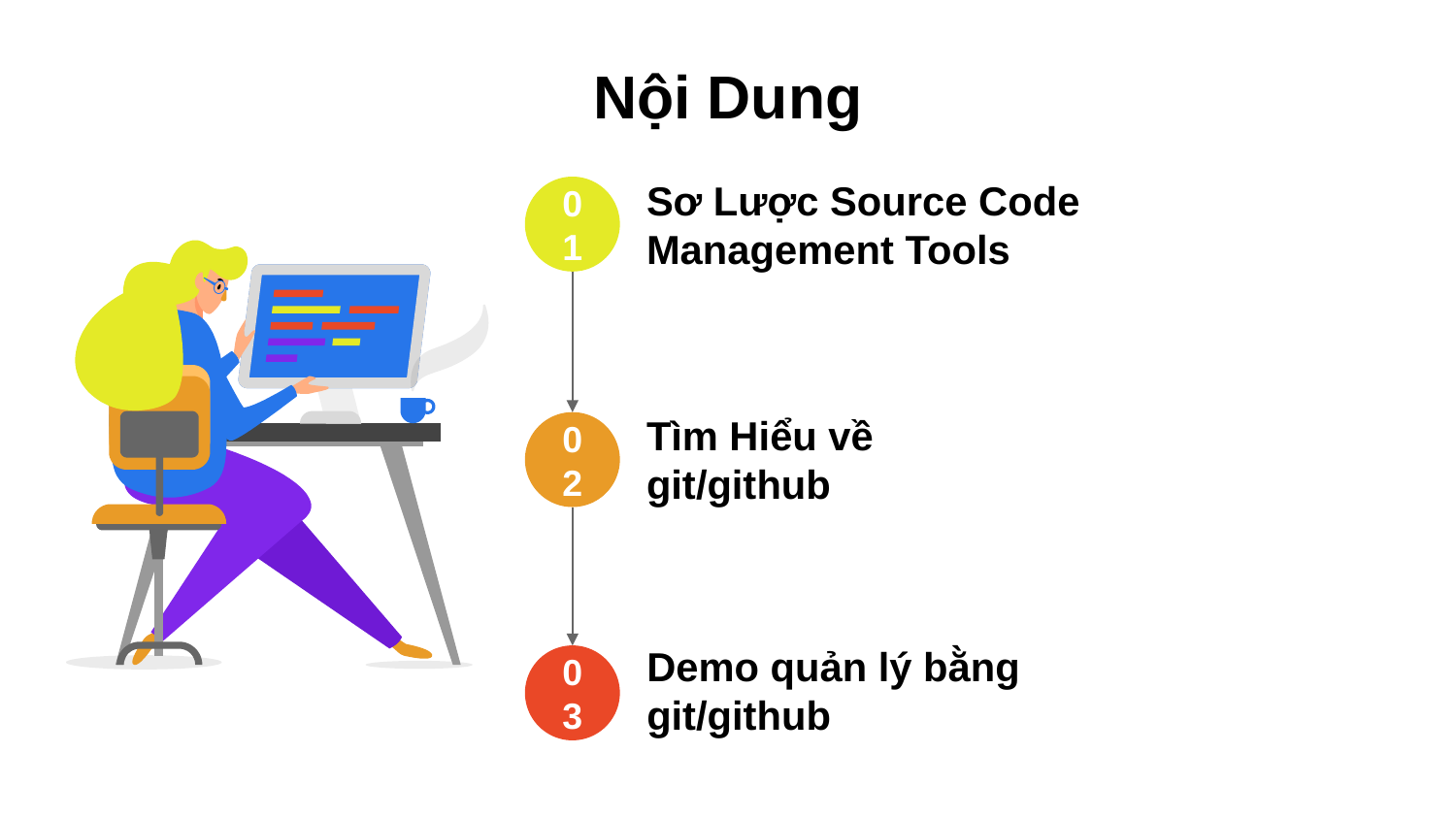

# Nội Dung
01
Sơ Lược Source Code Management Tools

02
Tìm Hiểu về git/github
03
Demo quản lý bằng git/github